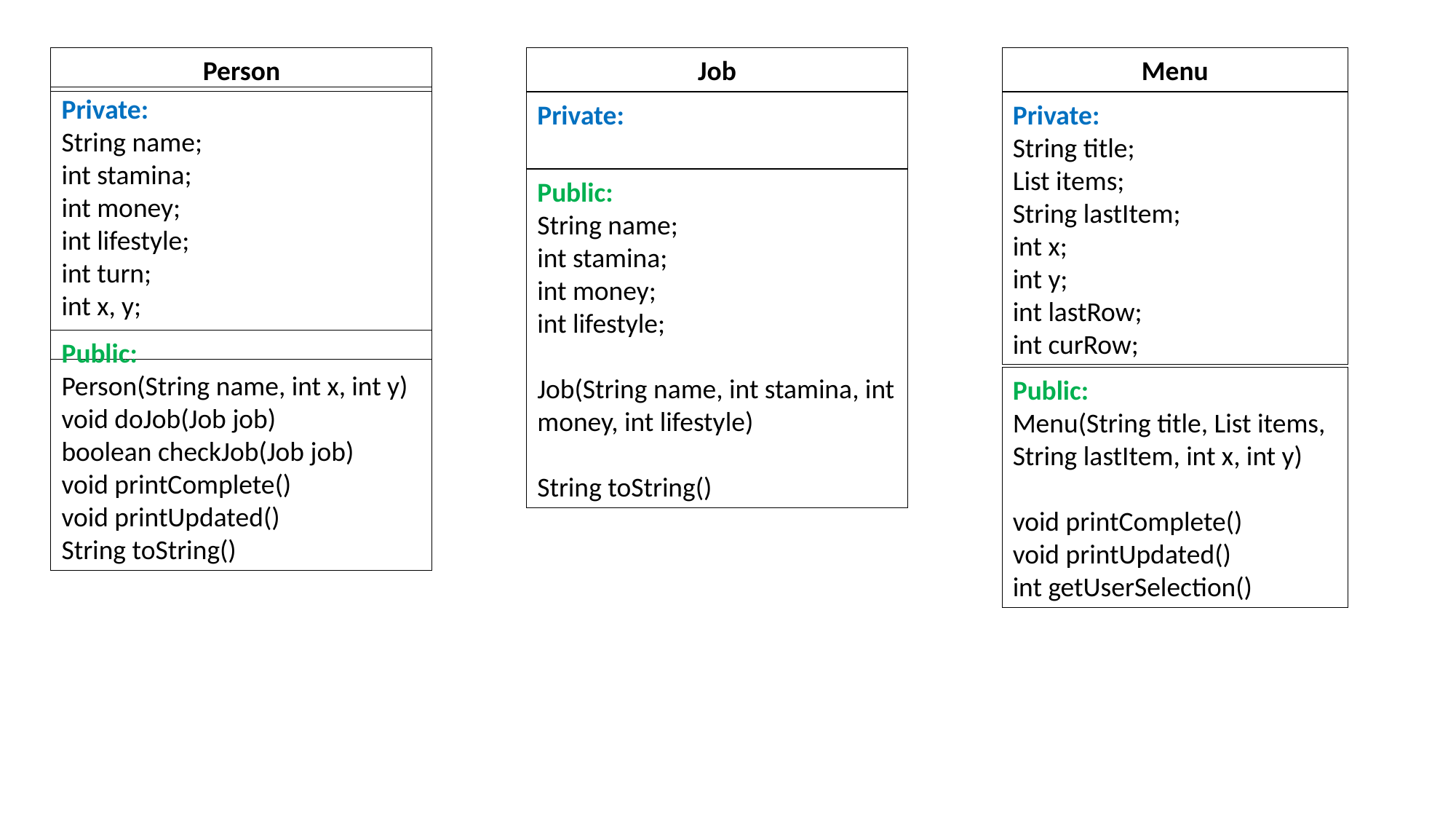

Person
Private:
String name;
int stamina;
int money;
int lifestyle;
int turn;
int x, y;

Public:
Person(String name, int x, int y)
void doJob(Job job)
boolean checkJob(Job job)
void printComplete()
void printUpdated()
String toString()
Job
Private:

Public:
String name;
int stamina;
int money;
int lifestyle;

Job(String name, int stamina, int money, int lifestyle)

String toString()
Menu
Private:
String title;
List items;
String lastItem;
int x;
int y;
int lastRow;
int curRow;
Public:
Menu(String title, List items, String lastItem, int x, int y)

void printComplete()
void printUpdated()
int getUserSelection()